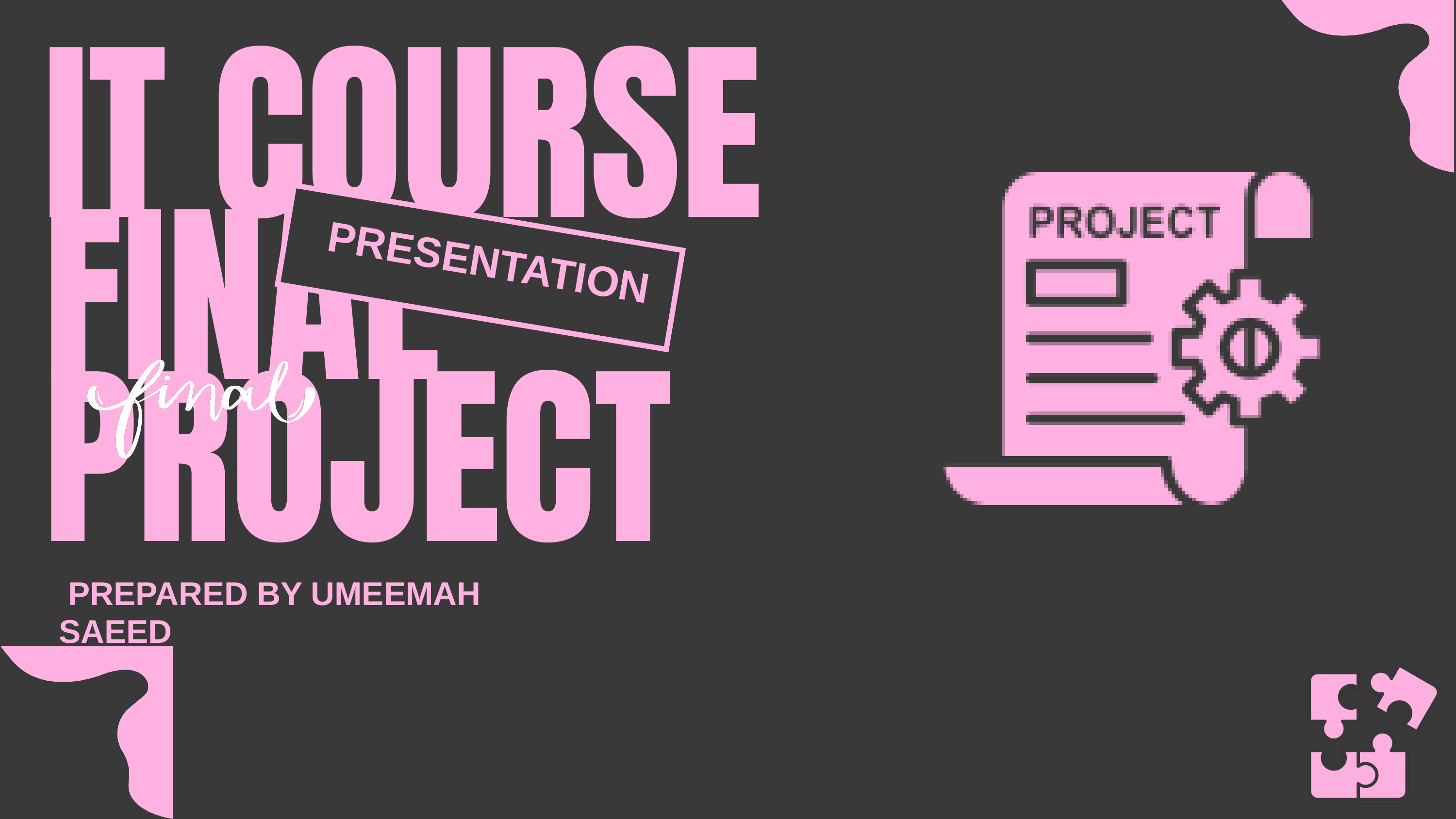

IT COURSE FINAL PROJECT

PRESENTATION

 PREPARED BY UMEEMAH SAEED